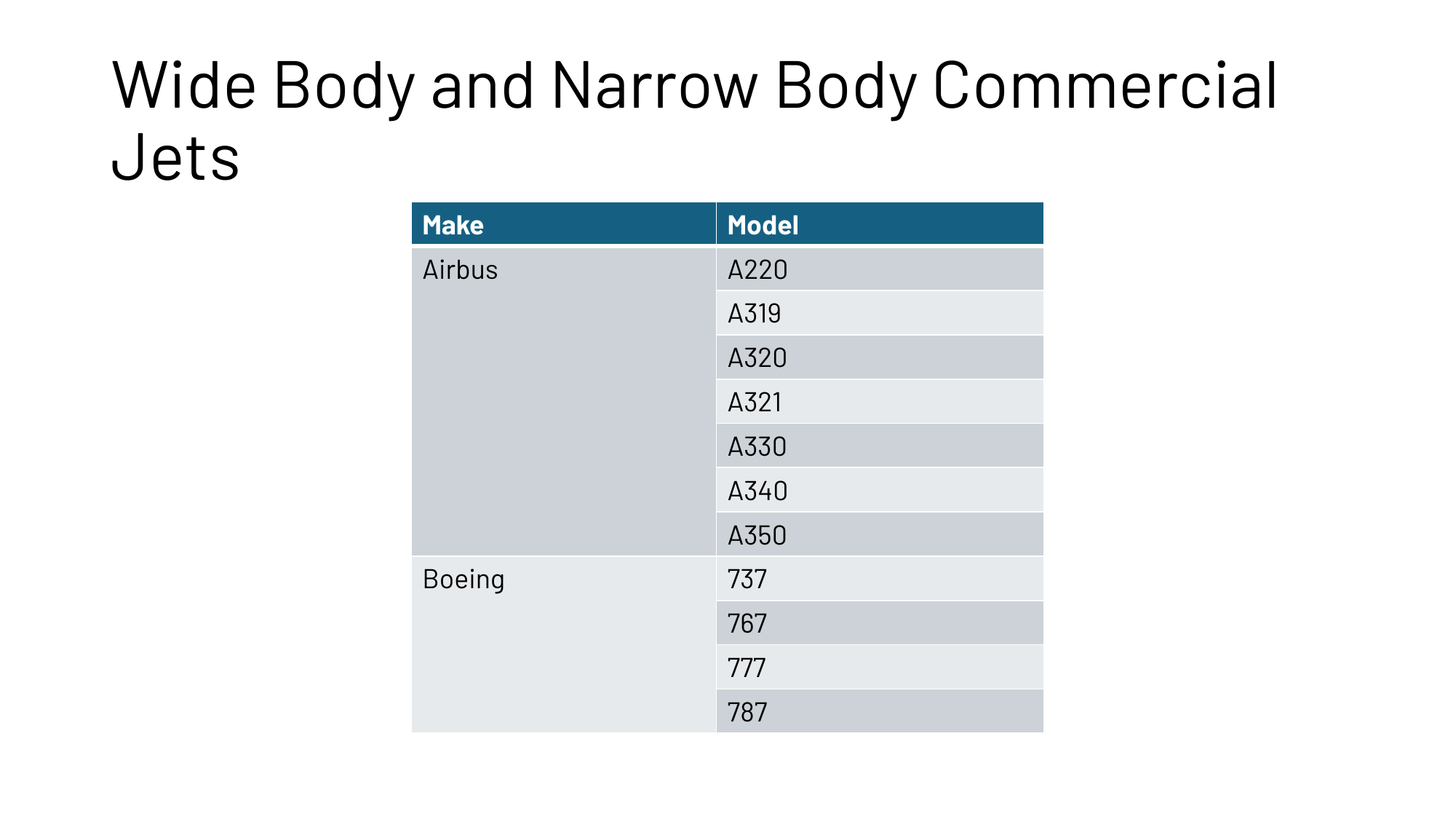

# Wide Body and Narrow Body Commercial Jets
| Make | Model |
| --- | --- |
| Airbus | A220 |
|  | A319 |
|  | A320 |
|  | A321 |
|  | A330 |
|  | A340 |
|  | A350 |
| Boeing | 737 |
|  | 767 |
|  | 777 |
|  | 787 |